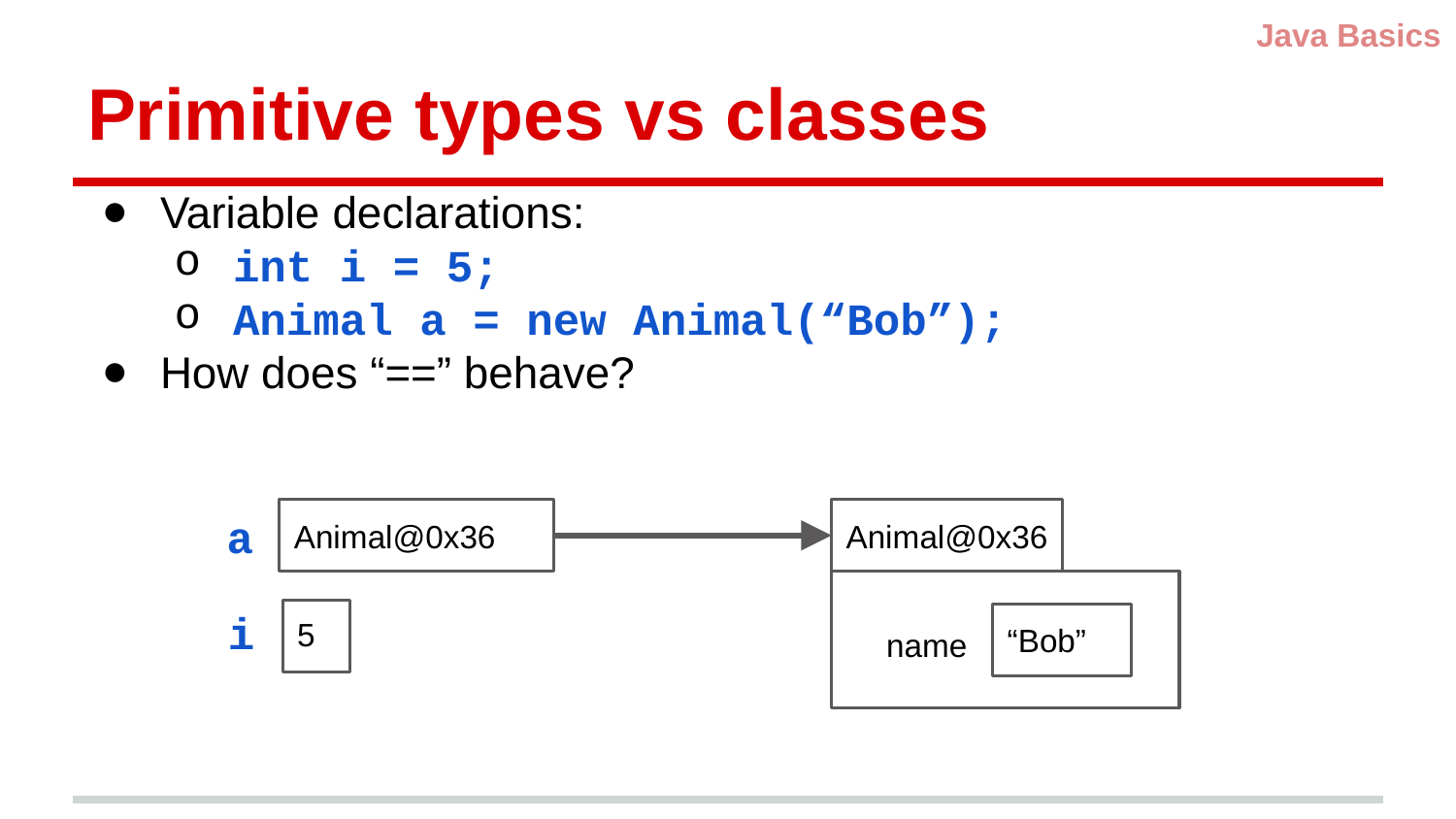

Java Basics
# Primitive types vs classes
Variable declarations:
int i = 5;
Animal a = new Animal(“Bob”);
How does “==” behave?

a
Animal@0x36
Animal@0x36

“Bob”
name
 i
5